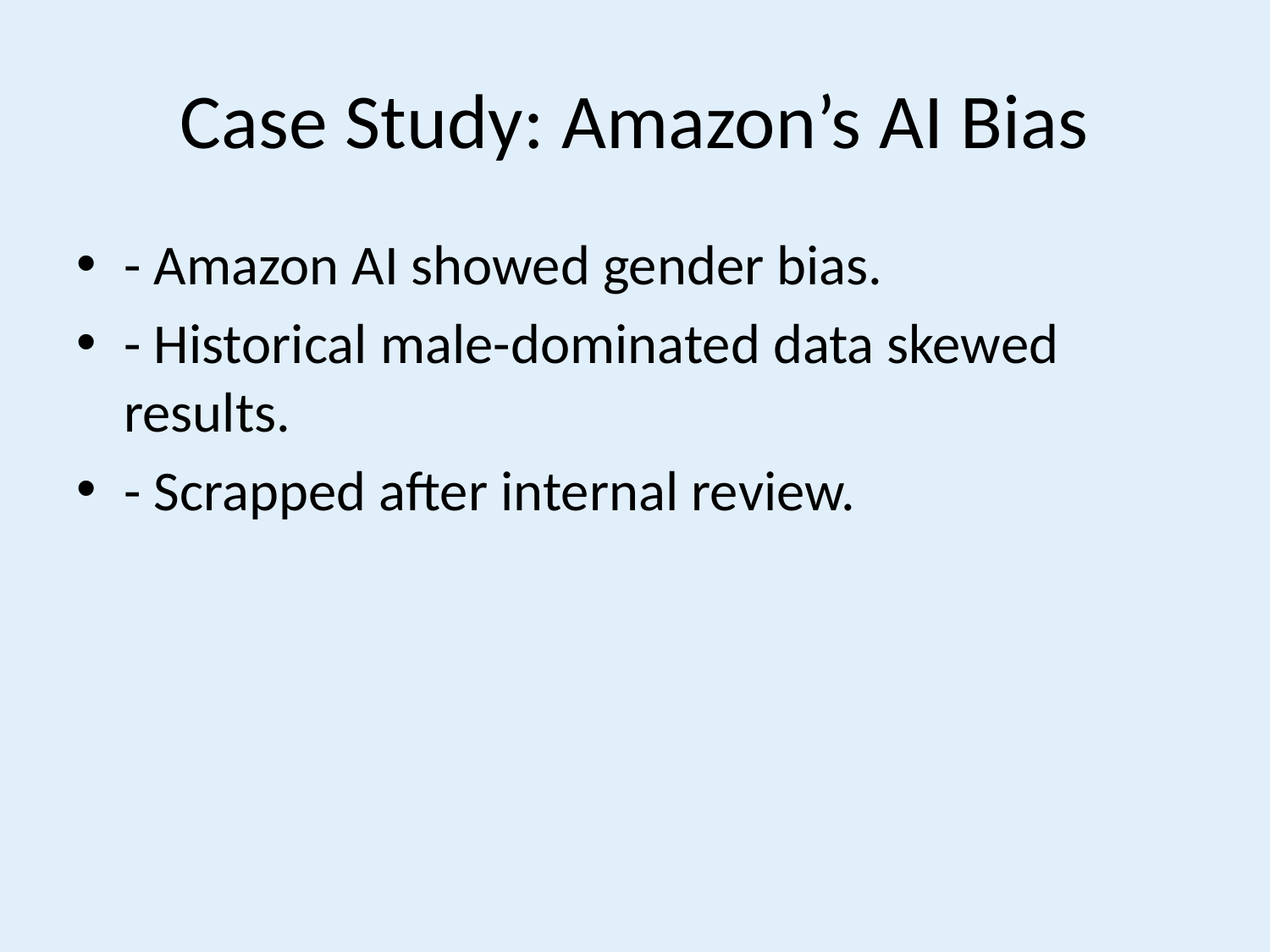

# Case Study: Amazon’s AI Bias
- Amazon AI showed gender bias.
- Historical male-dominated data skewed results.
- Scrapped after internal review.